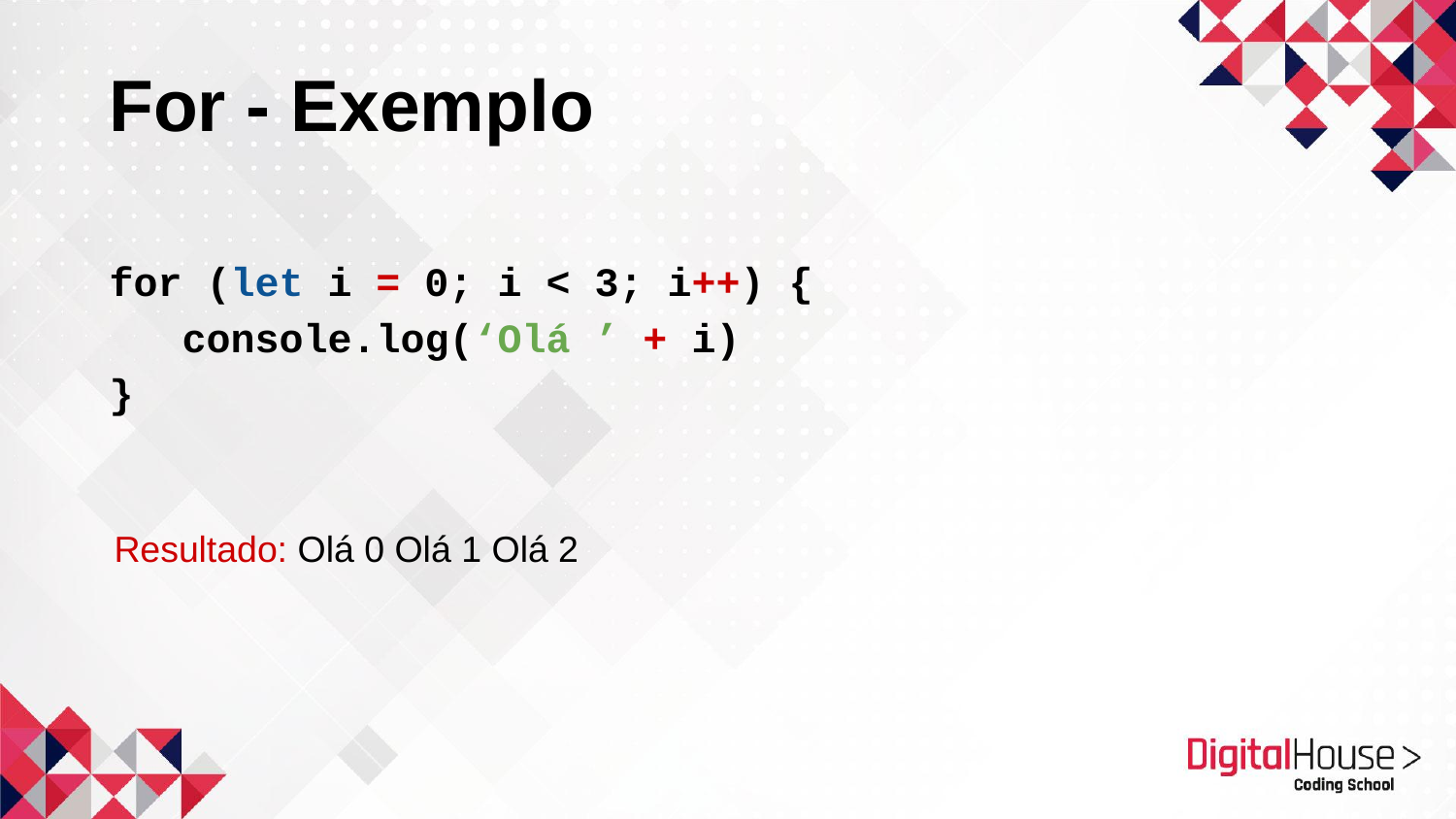

For - Exemplo
for (let i = 0; i < 3; i++) {
console.log(‘Olá ’ + i)
}
Resultado: Olá 0 Olá 1 Olá 2